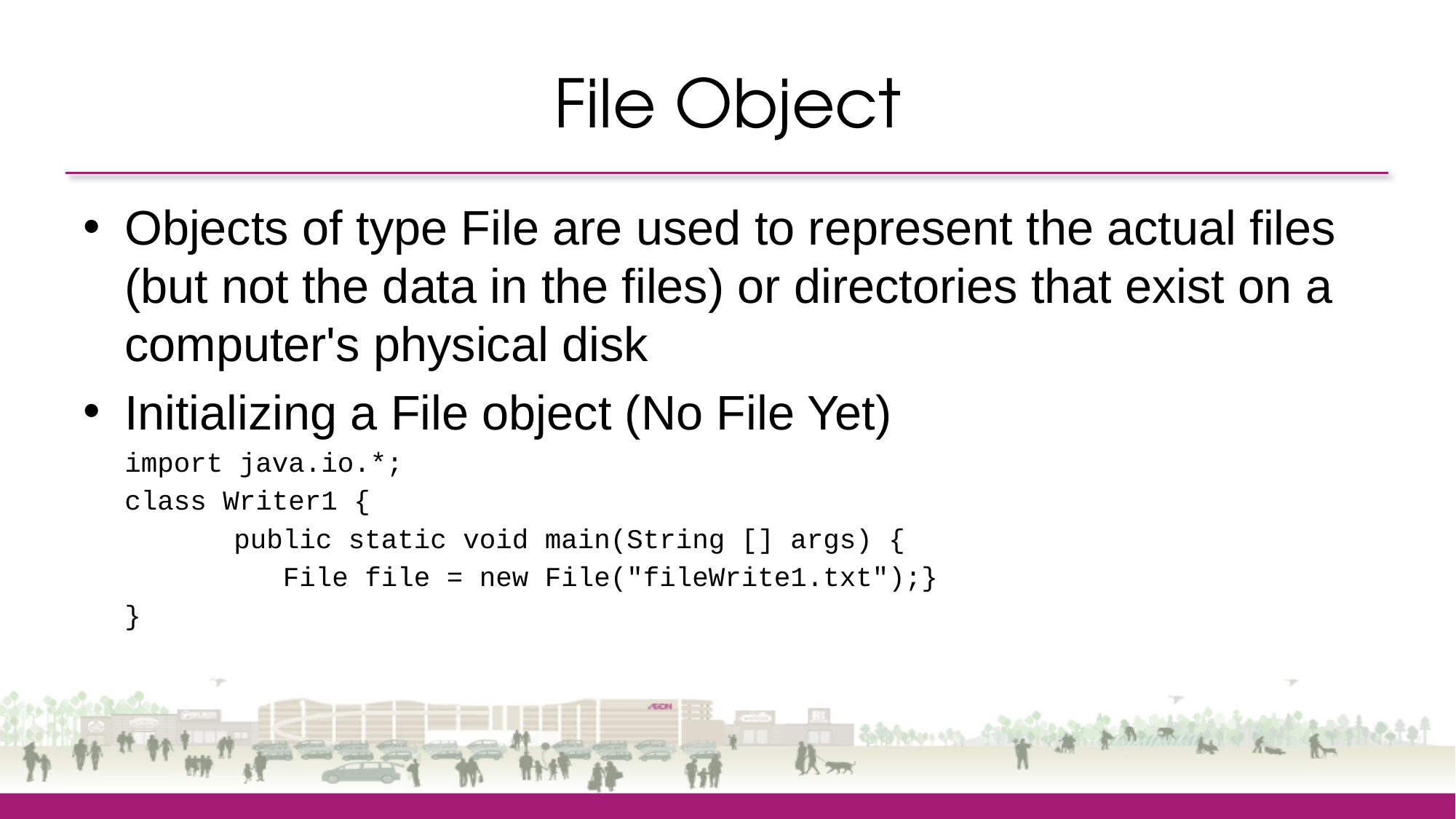

# File Object
Objects of type File are used to represent the actual files (but not the data in the files) or directories that exist on a computer's physical disk
Initializing a File object (No File Yet)
	import java.io.*;
	class Writer1 {
		public static void main(String [] args) {
		   File file = new File("fileWrite1.txt");}
	}